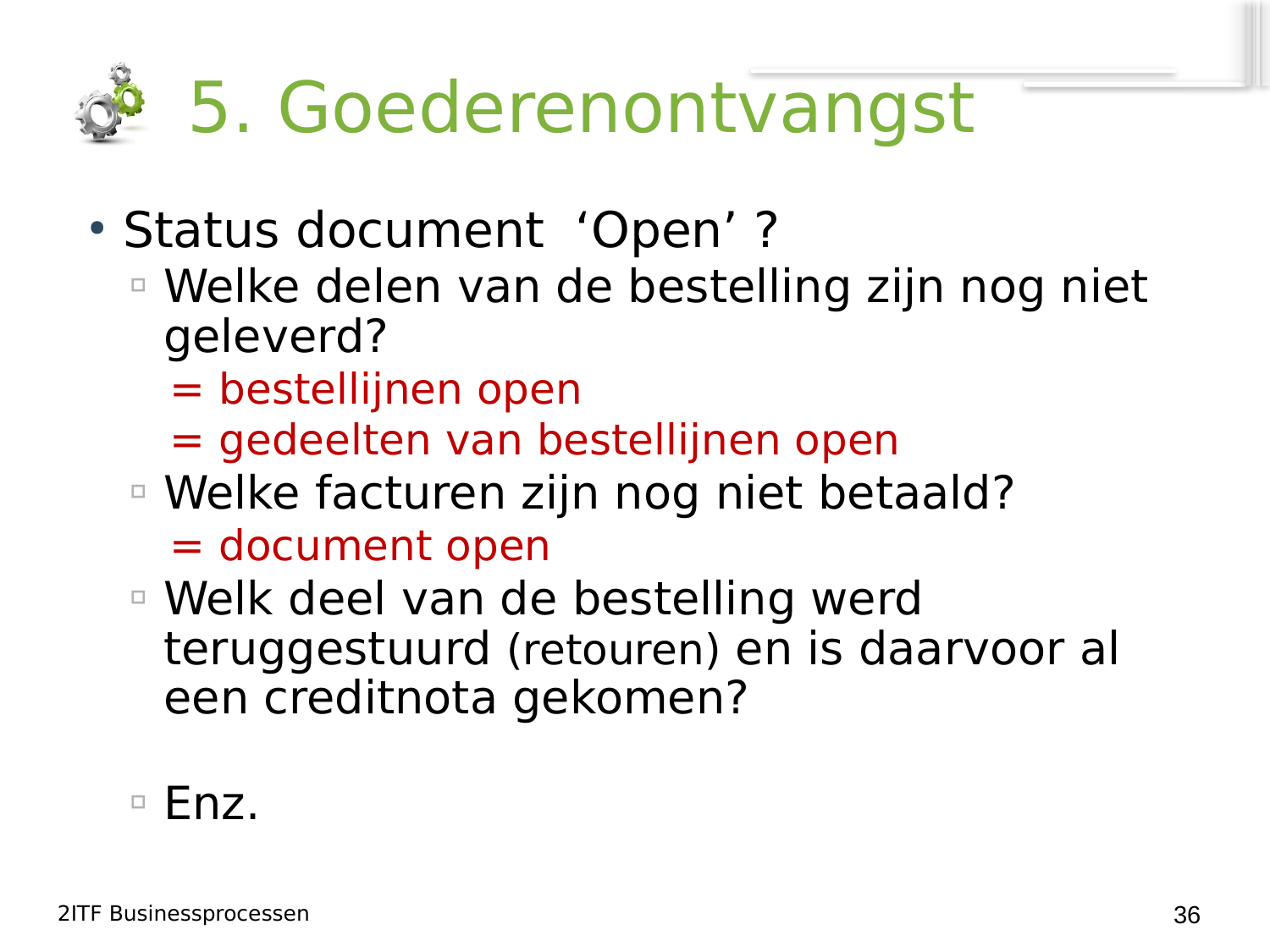

# 5. Goederenontvangst
Status document  ‘Open’ ?
Welke delen van de bestelling zijn nog niet geleverd?
= bestellijnen open
= gedeelten van bestellijnen open
Welke facturen zijn nog niet betaald?
= document open
Welk deel van de bestelling werd teruggestuurd (retouren) en is daarvoor al een creditnota gekomen?

Enz.

36